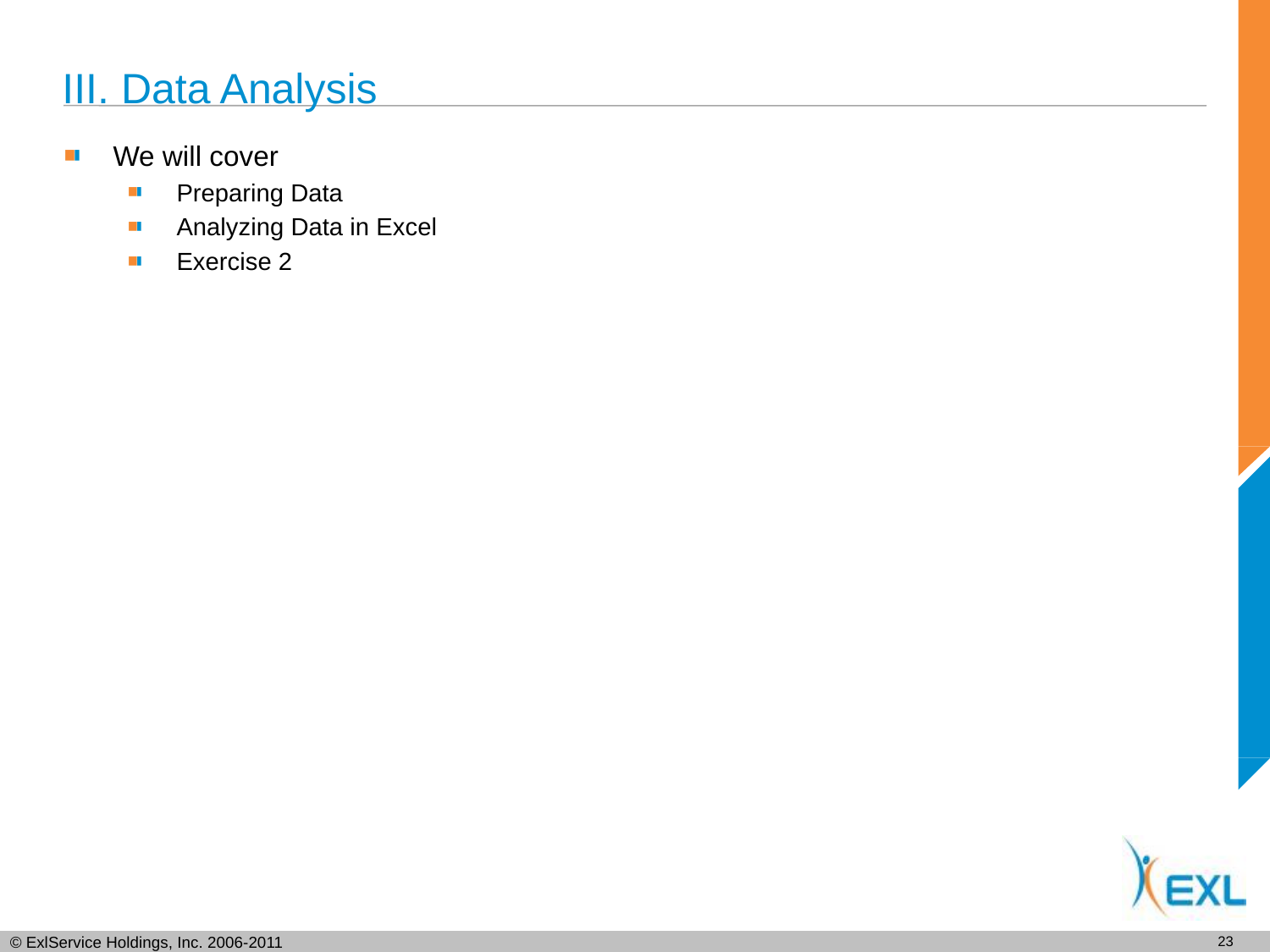

# III. Data Analysis
We will cover
Preparing Data
Analyzing Data in Excel
Exercise 2

23